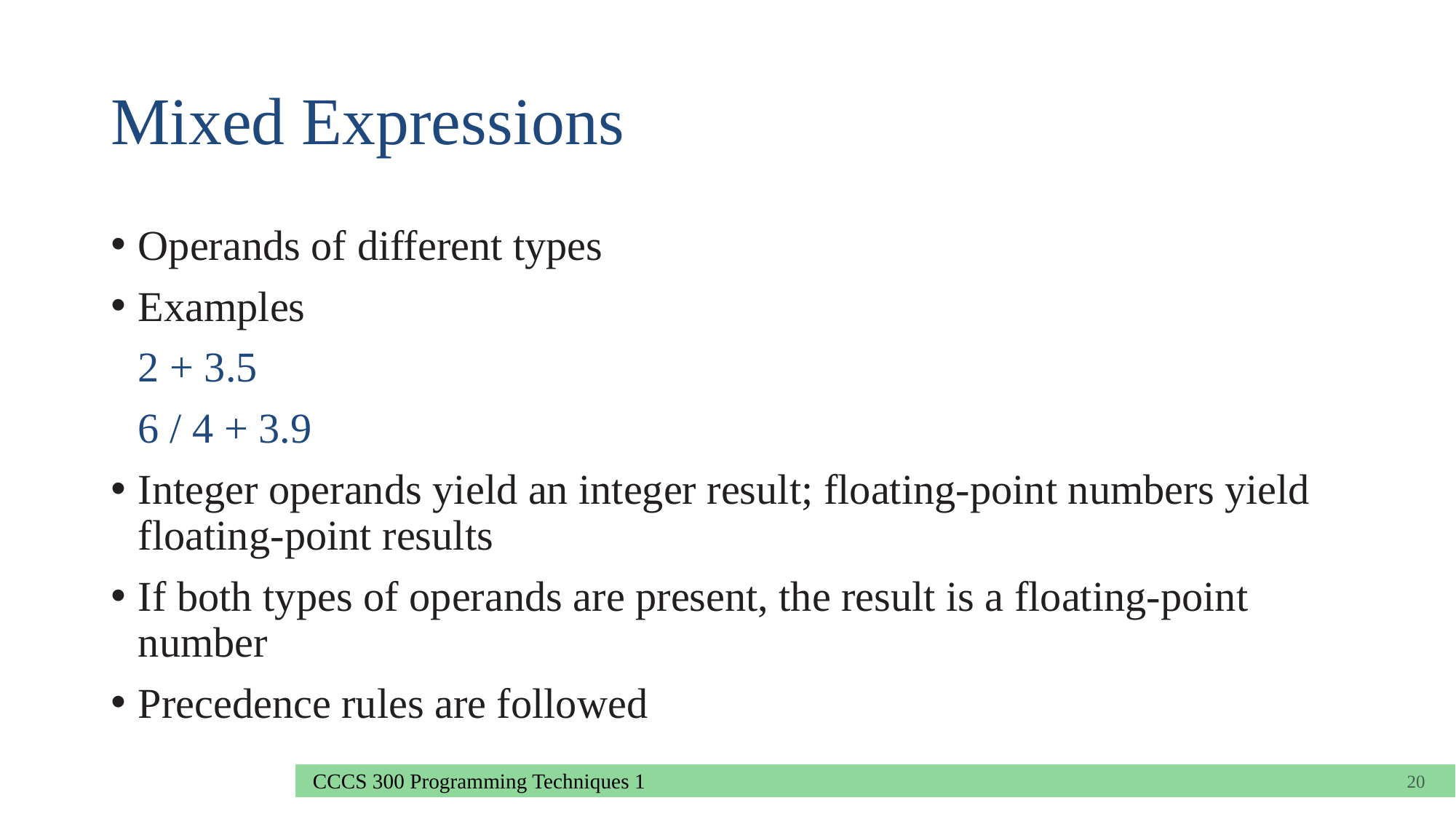

# Mixed Expressions
Operands of different types
Examples
	2 + 3.5
	6 / 4 + 3.9
Integer operands yield an integer result; floating-point numbers yield floating-point results
If both types of operands are present, the result is a floating-point number
Precedence rules are followed
20
CCCS 300 Programming Techniques 1